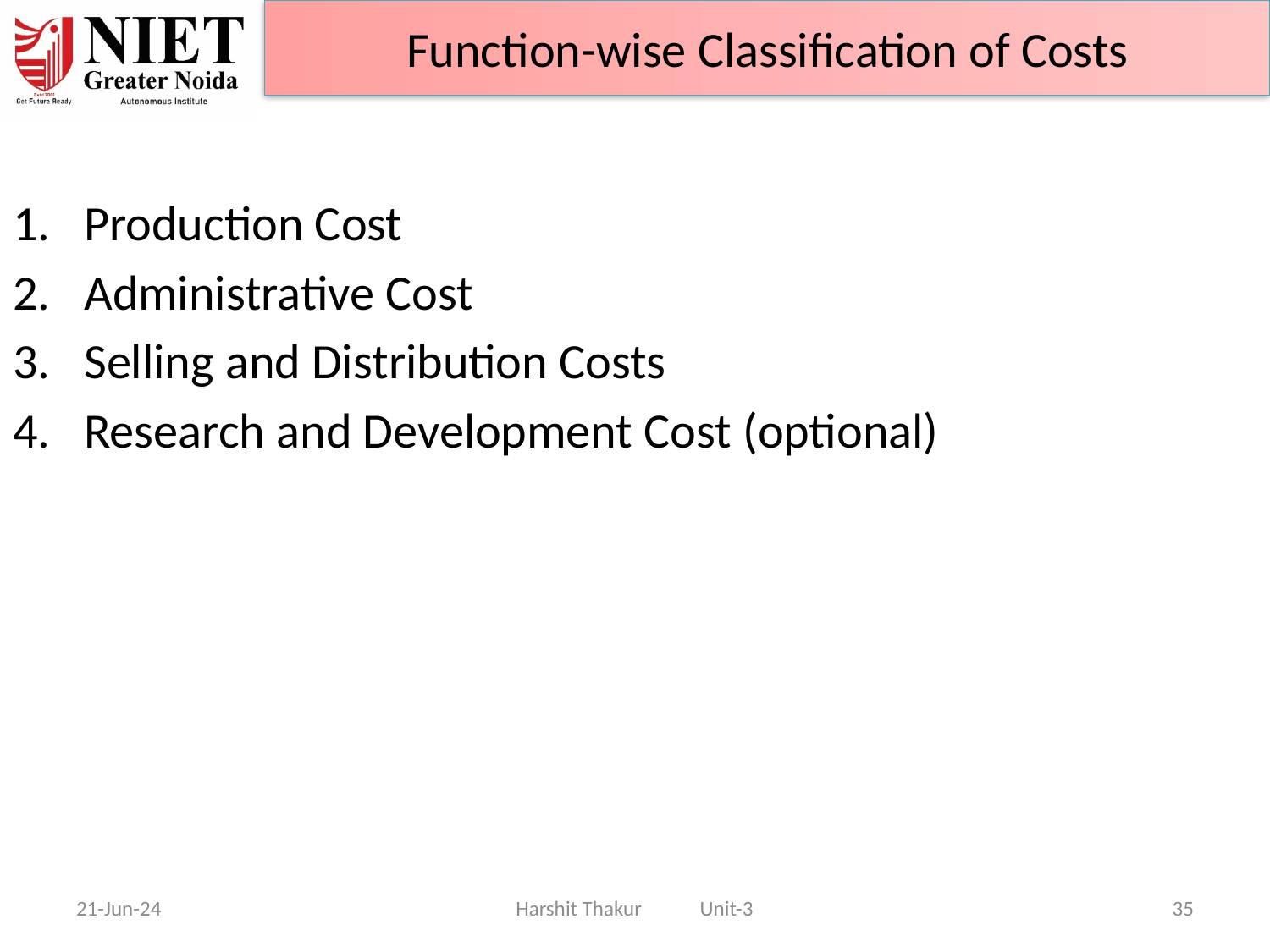

Function-wise Classification of Costs

Production Cost
Administrative Cost
Selling and Distribution Costs
Research and Development Cost (optional)

21-Jun-24
Harshit Thakur            Unit-3
35